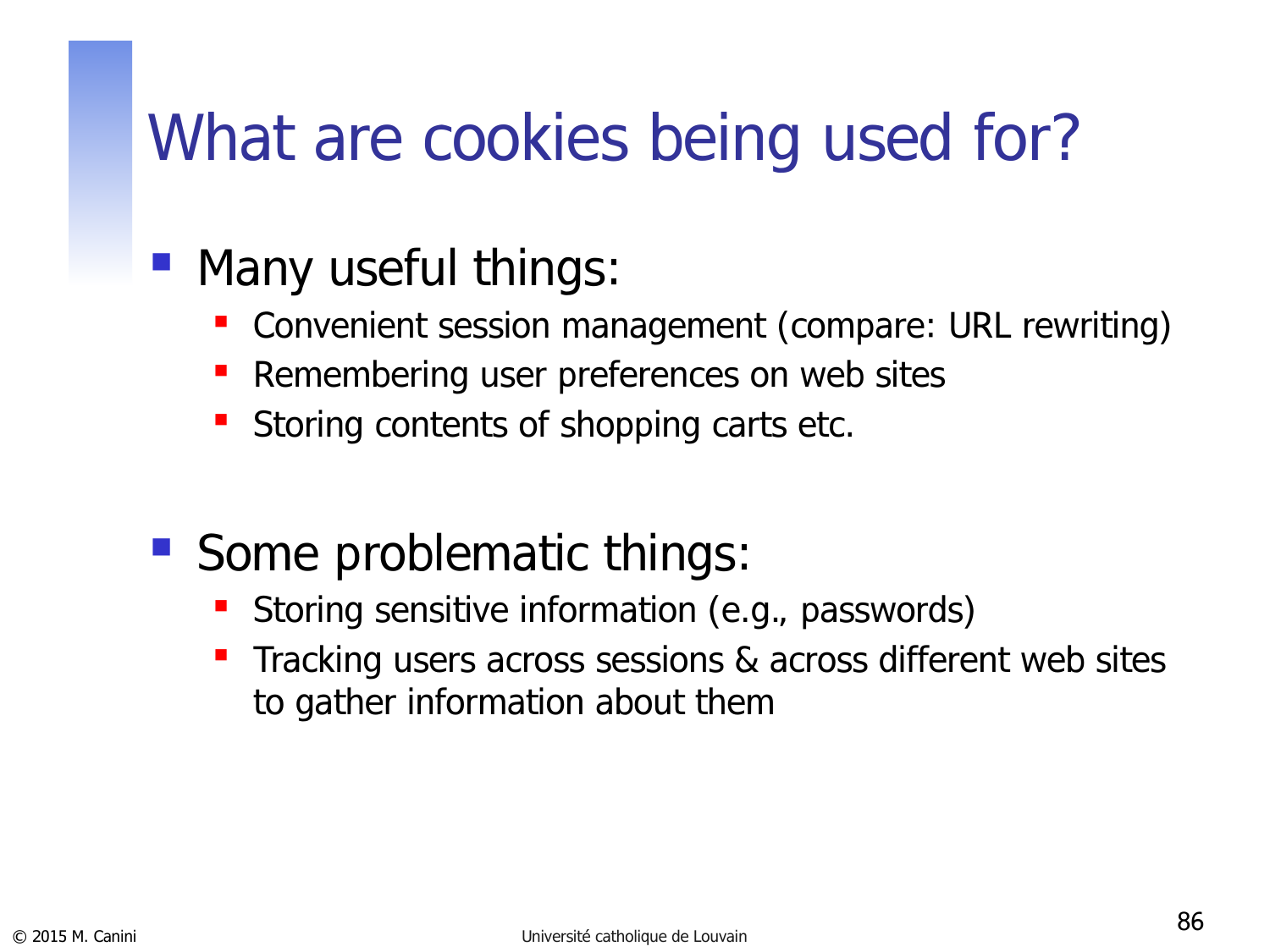

# What are cookies being used for?
Many useful things:
Convenient session management (compare: URL rewriting)
Remembering user preferences on web sites
Storing contents of shopping carts etc.

Some problematic things:
Storing sensitive information (e.g., passwords)
Tracking users across sessions & across different web sites to gather information about them
86
Université catholique de Louvain